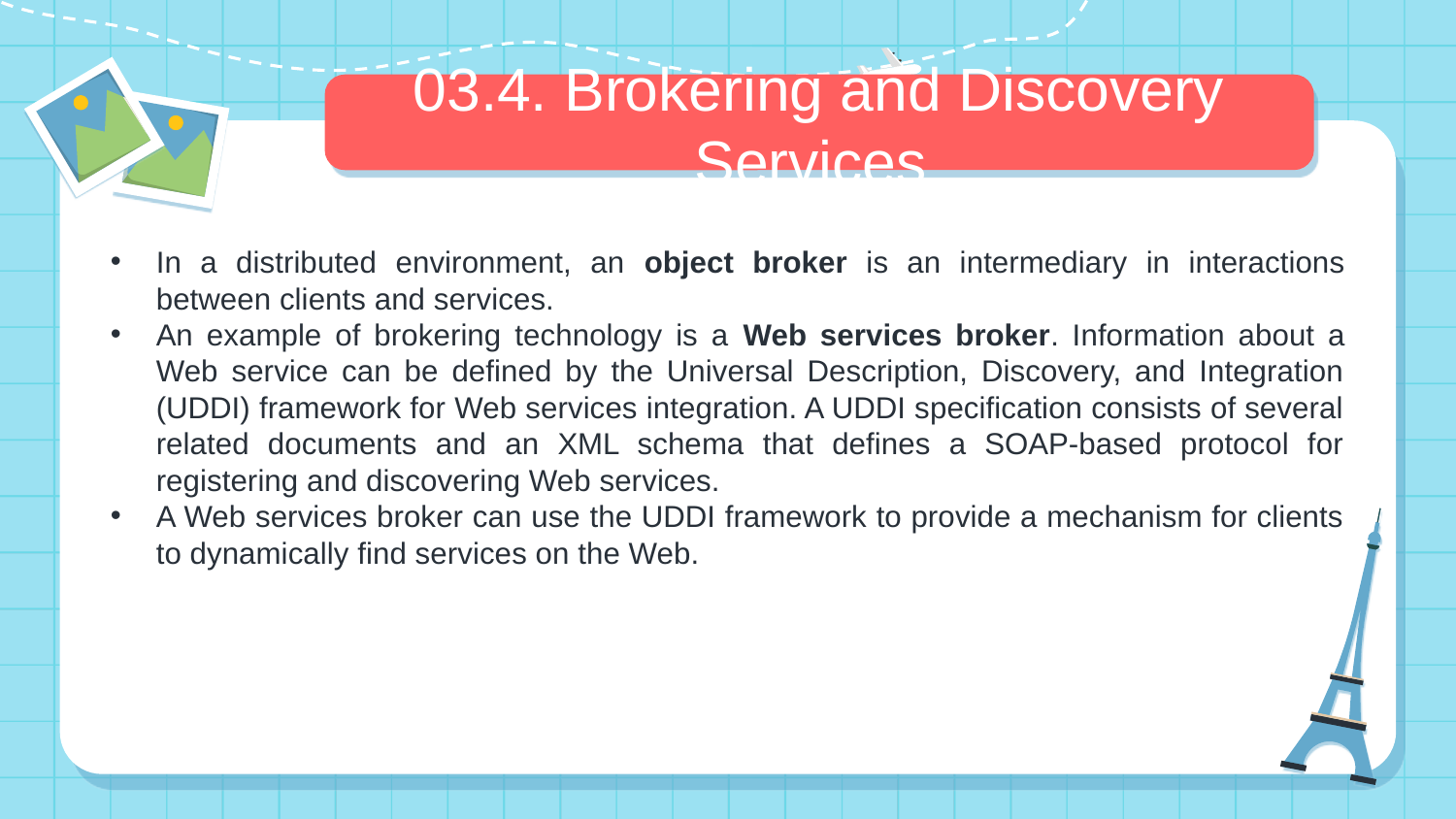

# 03.4. Brokering and Discovery Services
In a distributed environment, an object broker is an intermediary in interactions between clients and services.
An example of brokering technology is a Web services broker. Information about a Web service can be defined by the Universal Description, Discovery, and Integration (UDDI) framework for Web services integration. A UDDI specification consists of several related documents and an XML schema that defines a SOAP-based protocol for registering and discovering Web services.
A Web services broker can use the UDDI framework to provide a mechanism for clients to dynamically find services on the Web.